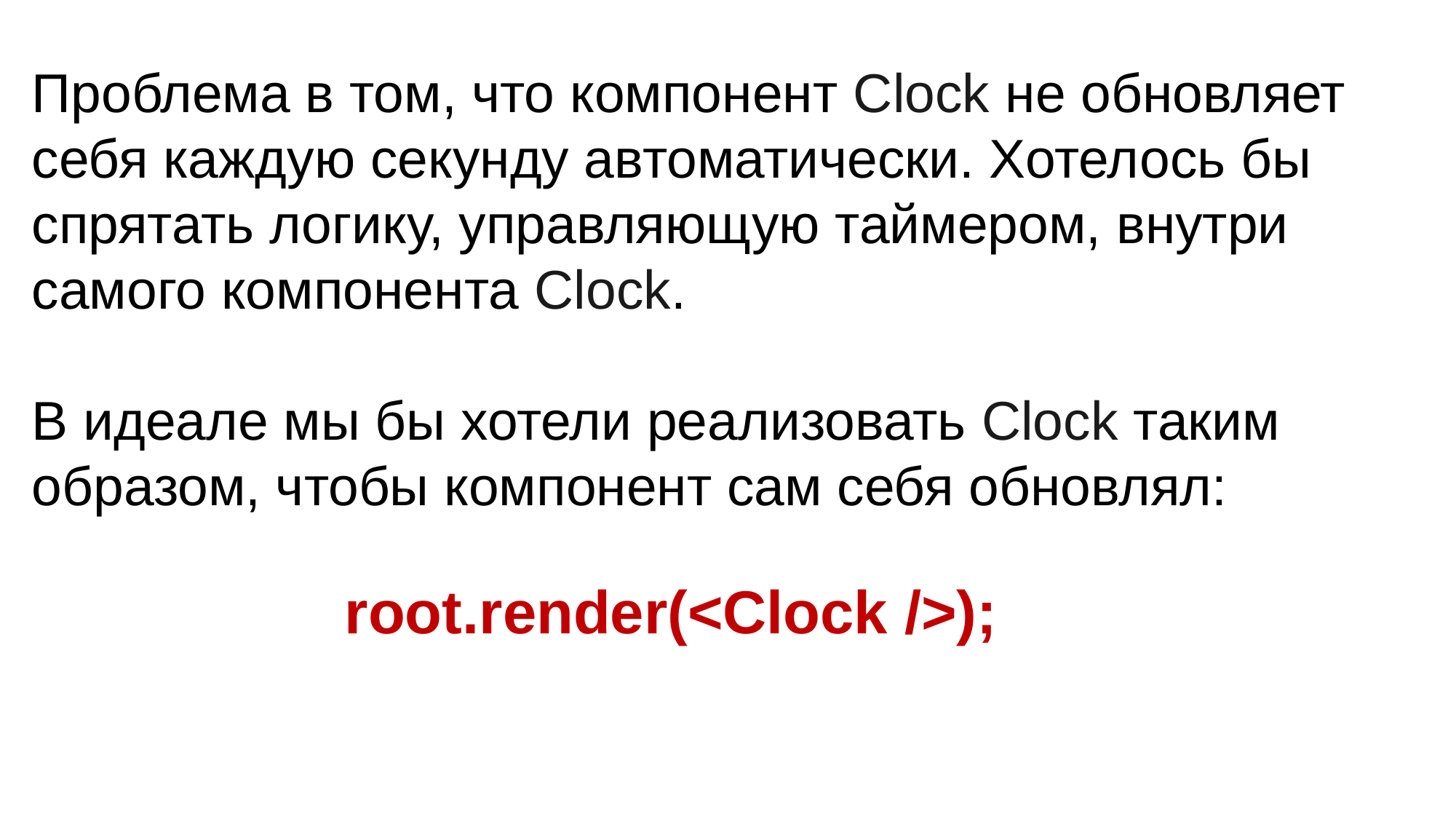

# Проблема в том, что компонент Clock не обновляет себя каждую секунду автоматически. Хотелось бы спрятать логику, управляющую таймером, внутри самого компонента Clock.

В идеале мы бы хотели реализовать Clock таким образом, чтобы компонент сам себя обновлял:
root.render(<Clock />);